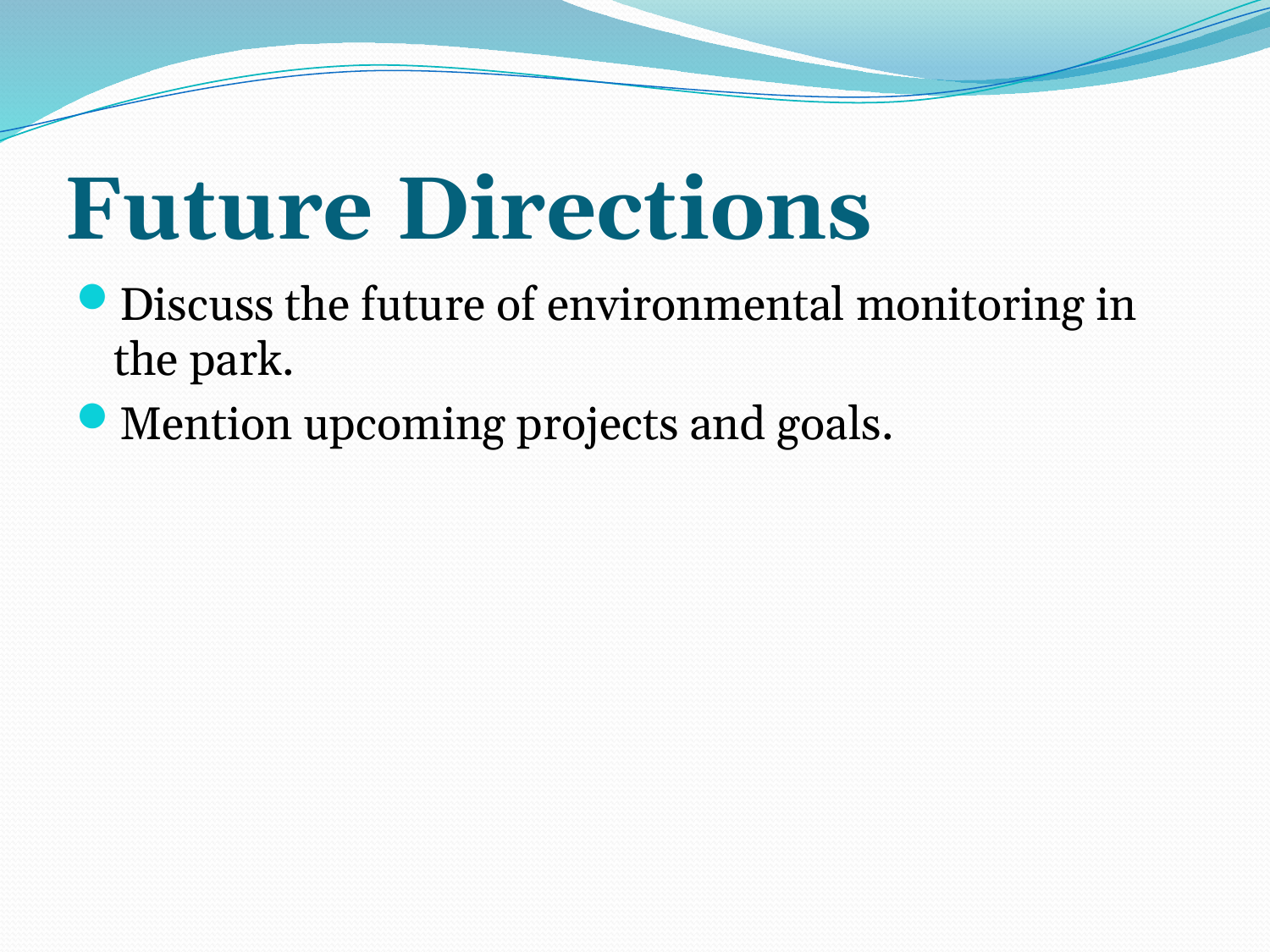

# Future Directions
Discuss the future of environmental monitoring in the park.
Mention upcoming projects and goals.